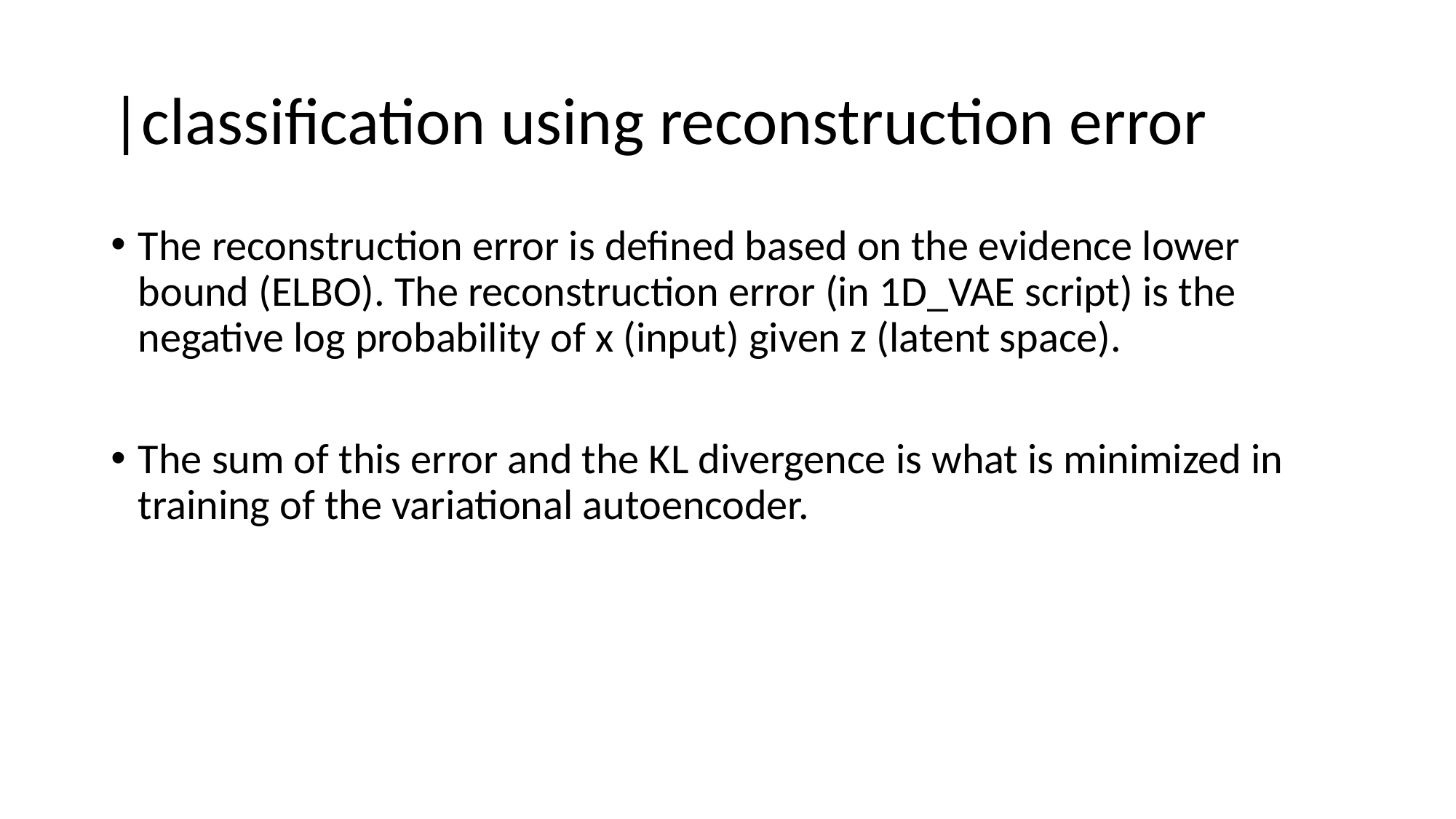

# |classification using reconstruction error
The reconstruction error is defined based on the evidence lower bound (ELBO). The reconstruction error (in 1D_VAE script) is the negative log probability of x (input) given z (latent space).

The sum of this error and the KL divergence is what is minimized in training of the variational autoencoder.